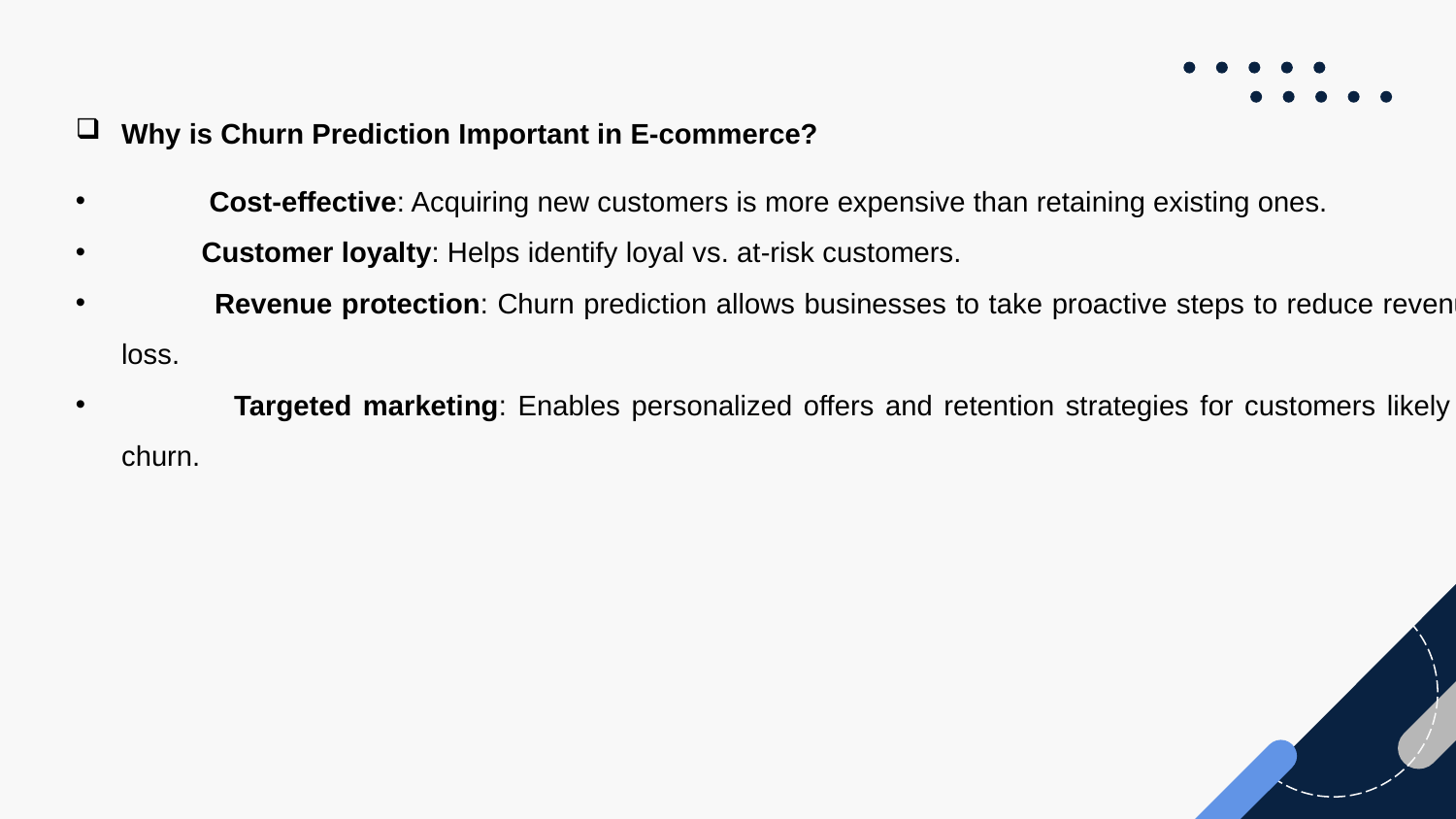

Why is Churn Prediction Important in E-commerce?
           Cost-effective: Acquiring new customers is more expensive than retaining existing ones.
          Customer loyalty: Helps identify loyal vs. at-risk customers.
          Revenue protection: Churn prediction allows businesses to take proactive steps to reduce revenue loss.
          Targeted marketing: Enables personalized offers and retention strategies for customers likely to churn.